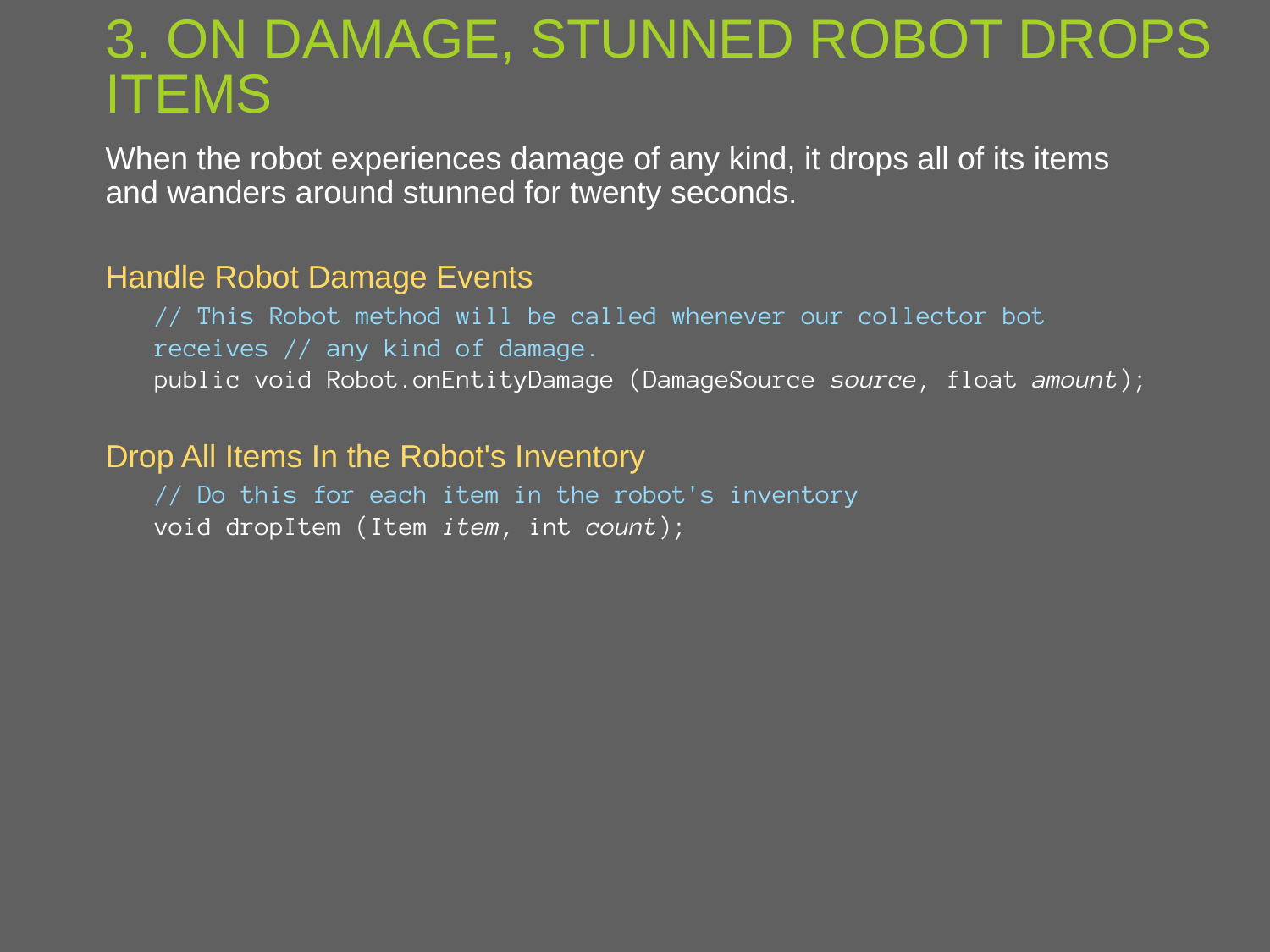

# 3. On damage, Stunned Robot Drops Items
When the robot experiences damage of any kind, it drops all of its items and wanders around stunned for twenty seconds.
Handle Robot Damage Events
// This Robot method will be called whenever our collector bot receives // any kind of damage.
public void Robot.onEntityDamage (DamageSource source, float amount);
Drop All Items In the Robot's Inventory
// Do this for each item in the robot's inventory
void dropItem (Item item, int count);